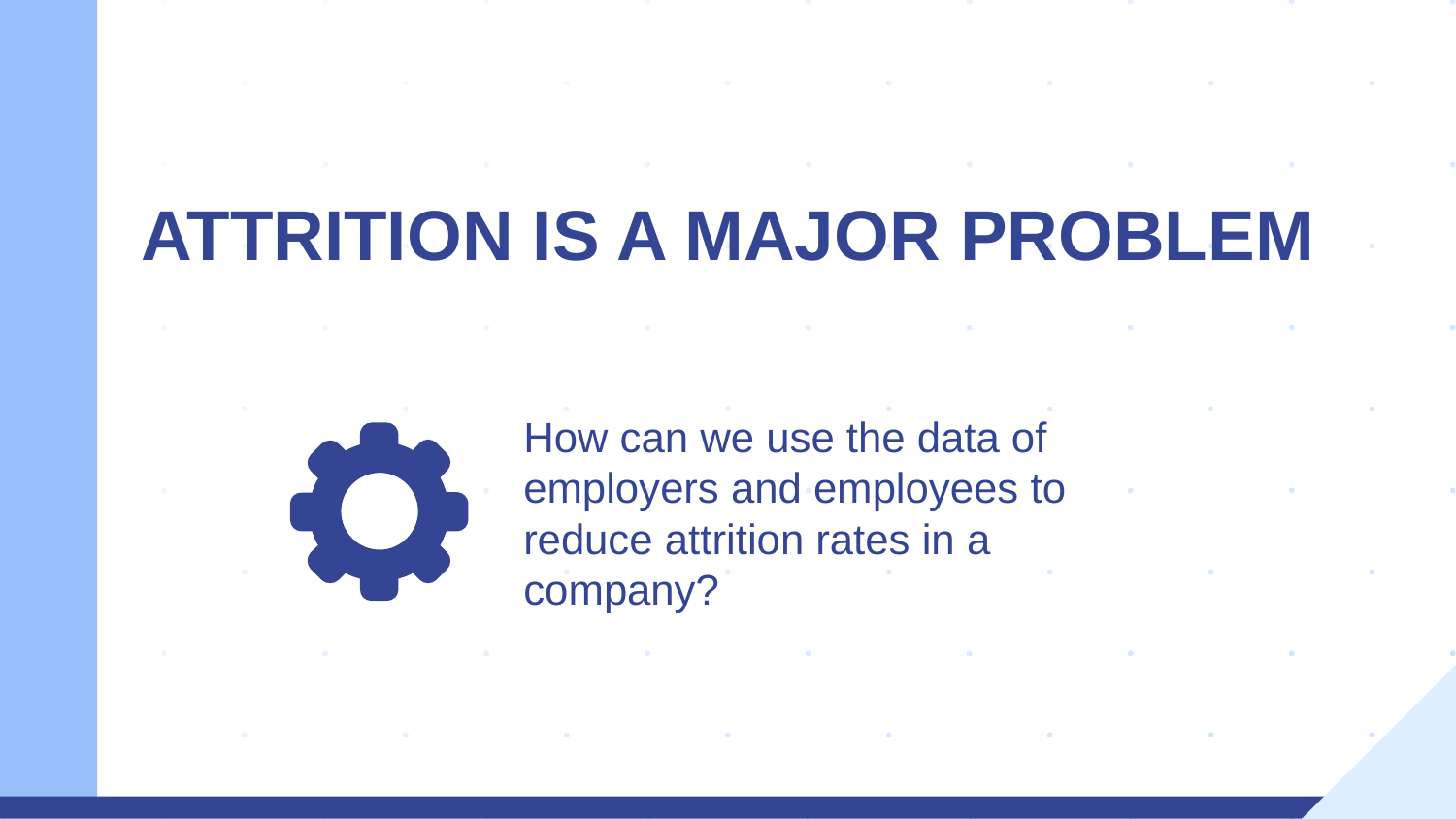

# ATTRITION IS A MAJOR PROBLEM
How can we use the data of employers and employees to reduce attrition rates in a company?